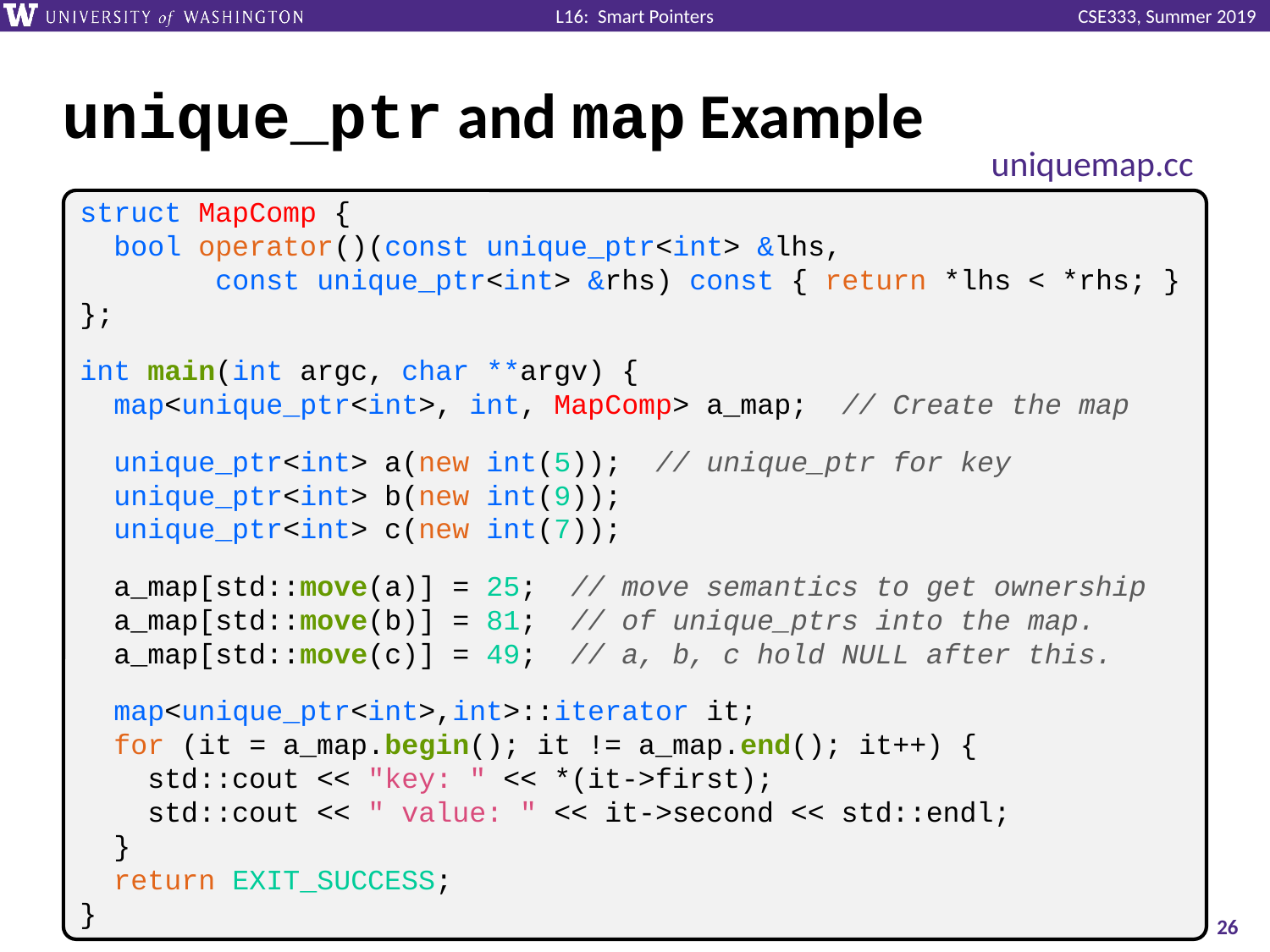

# unique_ptr and map Example
uniquemap.cc
struct MapComp {
  bool operator()(const unique_ptr<int> &lhs,
        const unique_ptr<int> &rhs) const { return *lhs < *rhs; }
};

int main(int argc, char **argv) {
  map<unique_ptr<int>, int, MapComp> a_map;  // Create the map

  unique_ptr<int> a(new int(5));  // unique_ptr for key
  unique_ptr<int> b(new int(9));
  unique_ptr<int> c(new int(7));

  a_map[std::move(a)] = 25;  // move semantics to get ownership
  a_map[std::move(b)] = 81;  // of unique_ptrs into the map.
  a_map[std::move(c)] = 49;  // a, b, c hold NULL after this.

  map<unique_ptr<int>,int>::iterator it;
  for (it = a_map.begin(); it != a_map.end(); it++) {
    std::cout << "key: " << *(it->first);
    std::cout << " value: " << it->second << std::endl;
  }
  return EXIT_SUCCESS;
}
26